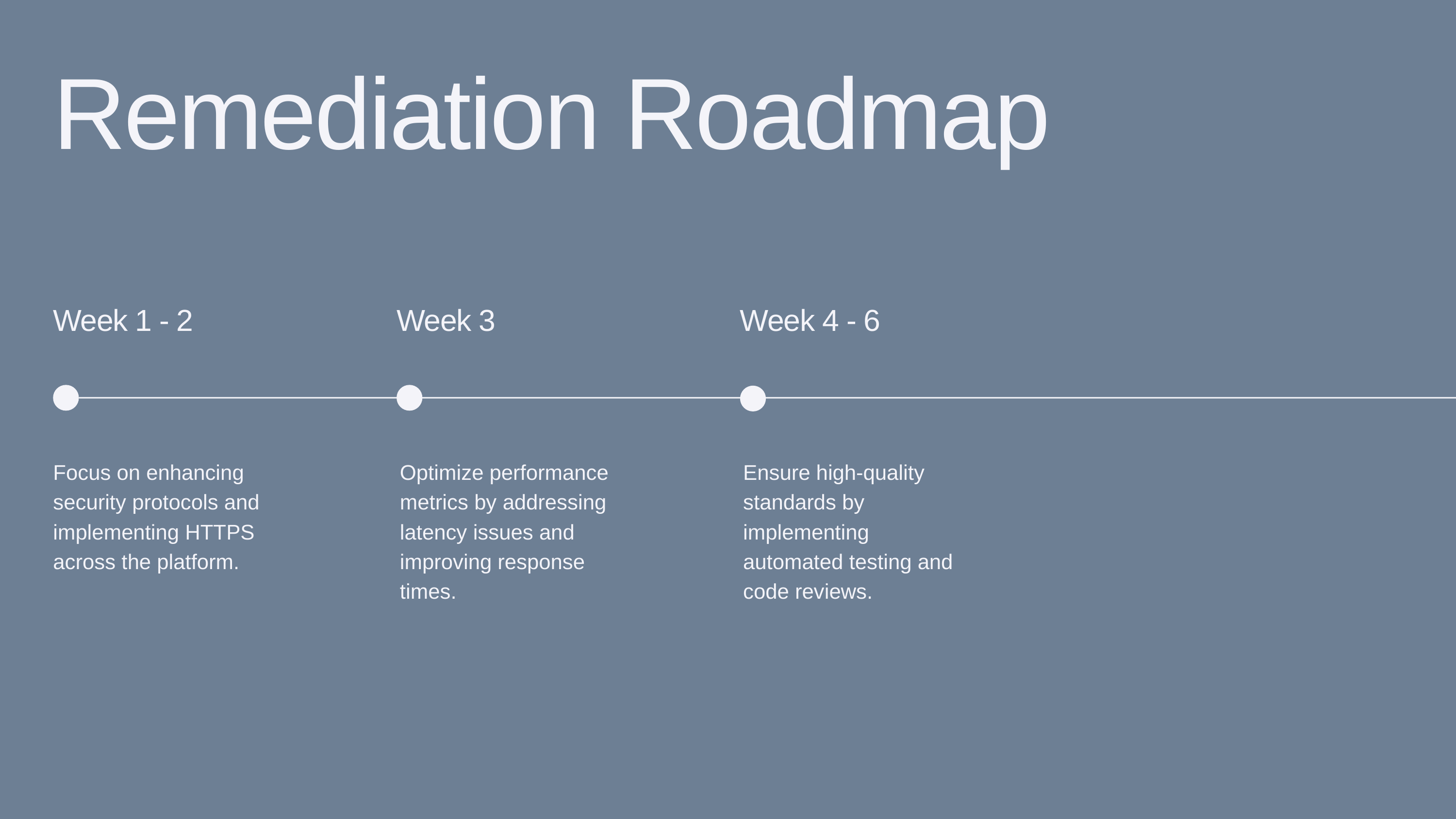

Remediation Roadmap
Week 1 - 2
Week 3
Week 4 - 6

Focus on enhancing security protocols and implementing HTTPS across the platform.
Optimize performance metrics by addressing latency issues and improving response times.
Ensure high-quality standards by implementing automated testing and code reviews.